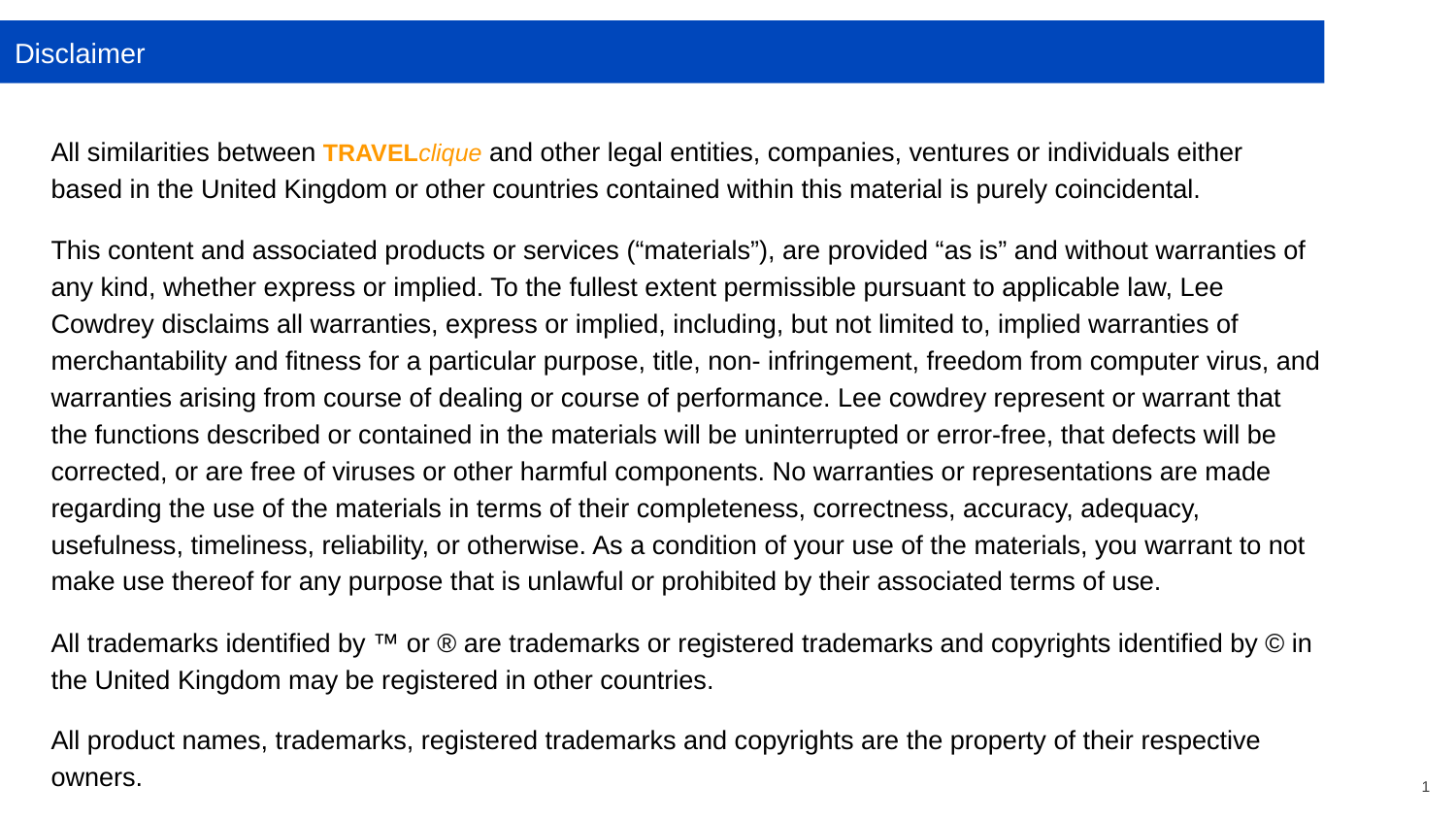

# Disclaimer
All similarities between TRAVELclique and other legal entities, companies, ventures or individuals either based in the United Kingdom or other countries contained within this material is purely coincidental.
This content and associated products or services (“materials”), are provided “as is” and without warranties of any kind, whether express or implied. To the fullest extent permissible pursuant to applicable law, Lee Cowdrey disclaims all warranties, express or implied, including, but not limited to, implied warranties of merchantability and fitness for a particular purpose, title, non- infringement, freedom from computer virus, and warranties arising from course of dealing or course of performance. Lee cowdrey represent or warrant that the functions described or contained in the materials will be uninterrupted or error-free, that defects will be corrected, or are free of viruses or other harmful components. No warranties or representations are made regarding the use of the materials in terms of their completeness, correctness, accuracy, adequacy, usefulness, timeliness, reliability, or otherwise. As a condition of your use of the materials, you warrant to not make use thereof for any purpose that is unlawful or prohibited by their associated terms of use.
All trademarks identified by ™ or ® are trademarks or registered trademarks and copyrights identified by © in the United Kingdom may be registered in other countries.
All product names, trademarks, registered trademarks and copyrights are the property of their respective owners.
1